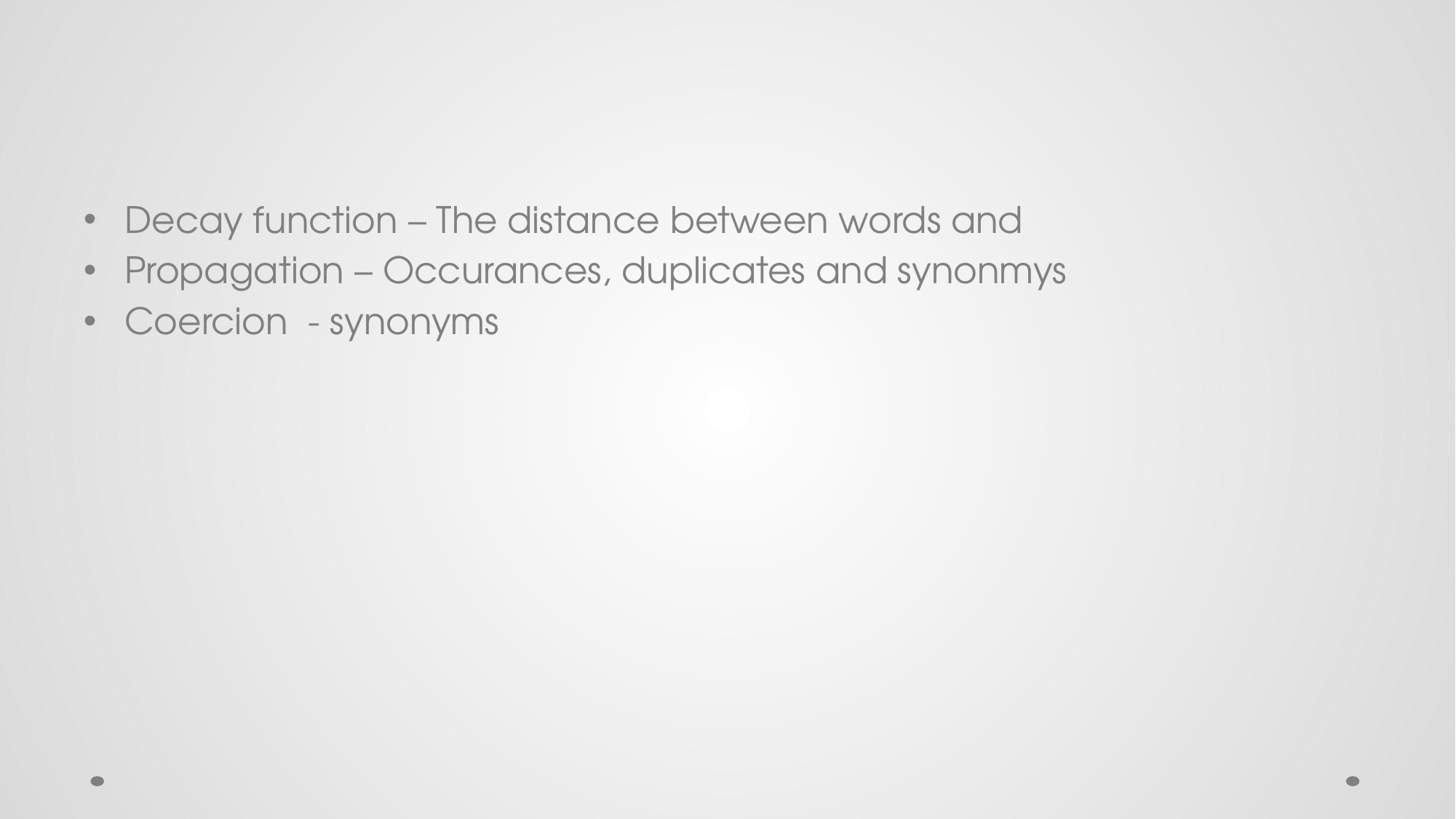

#
Decay function – The distance between words and
Propagation – Occurances, duplicates and synonmys
Coercion  - synonyms